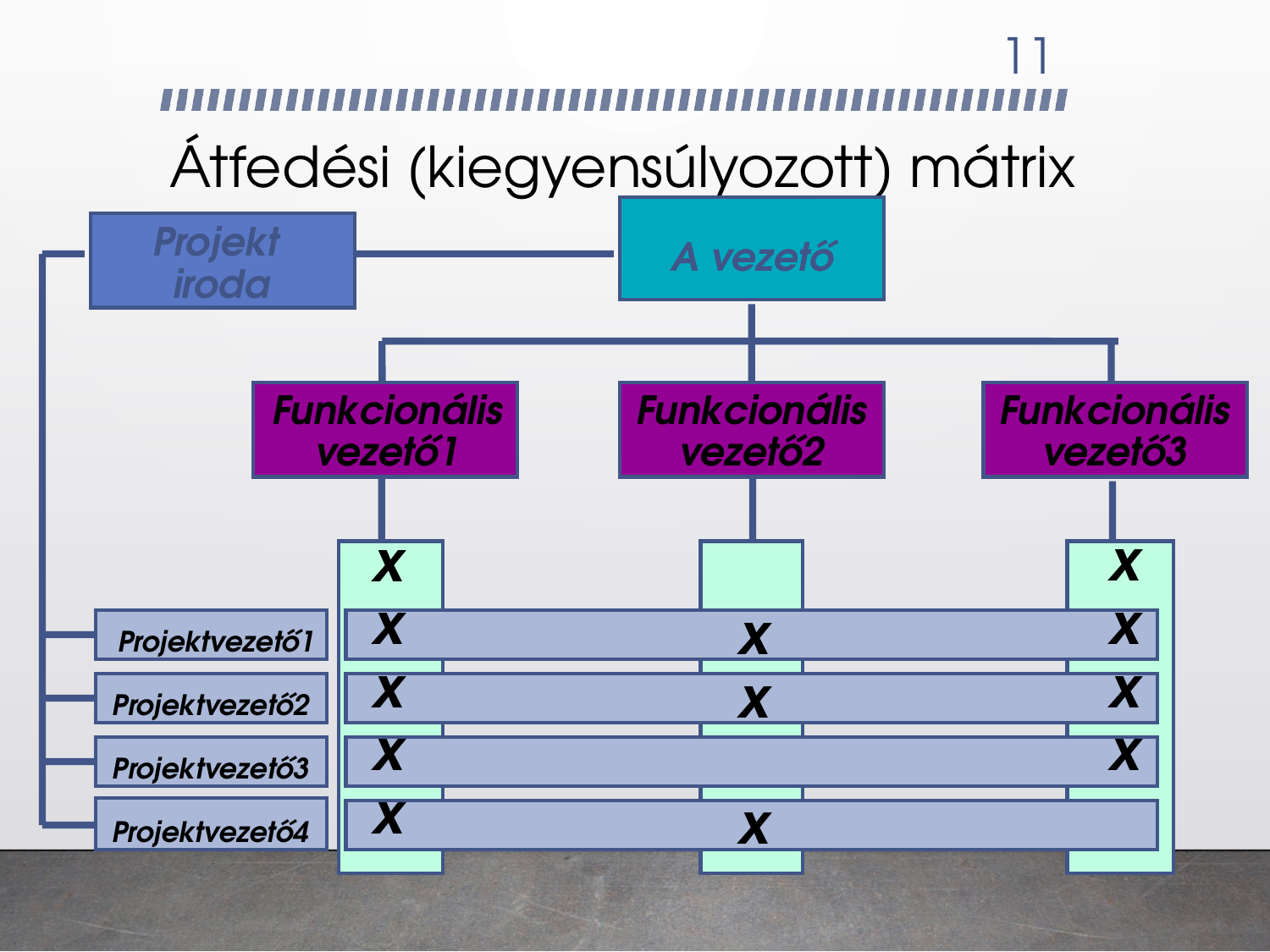

11
# Átfedési (kiegyensúlyozott) mátrix

Projekt
iroda
A vezető

Funkcionális
vezető1
Funkcionális
vezető2
Funkcionális
vezető3

x
x

x
x
x
x
x

x
x
x
x
x

Projektvezető1

Projektvezető2

Projektvezető3

Projektvezető4